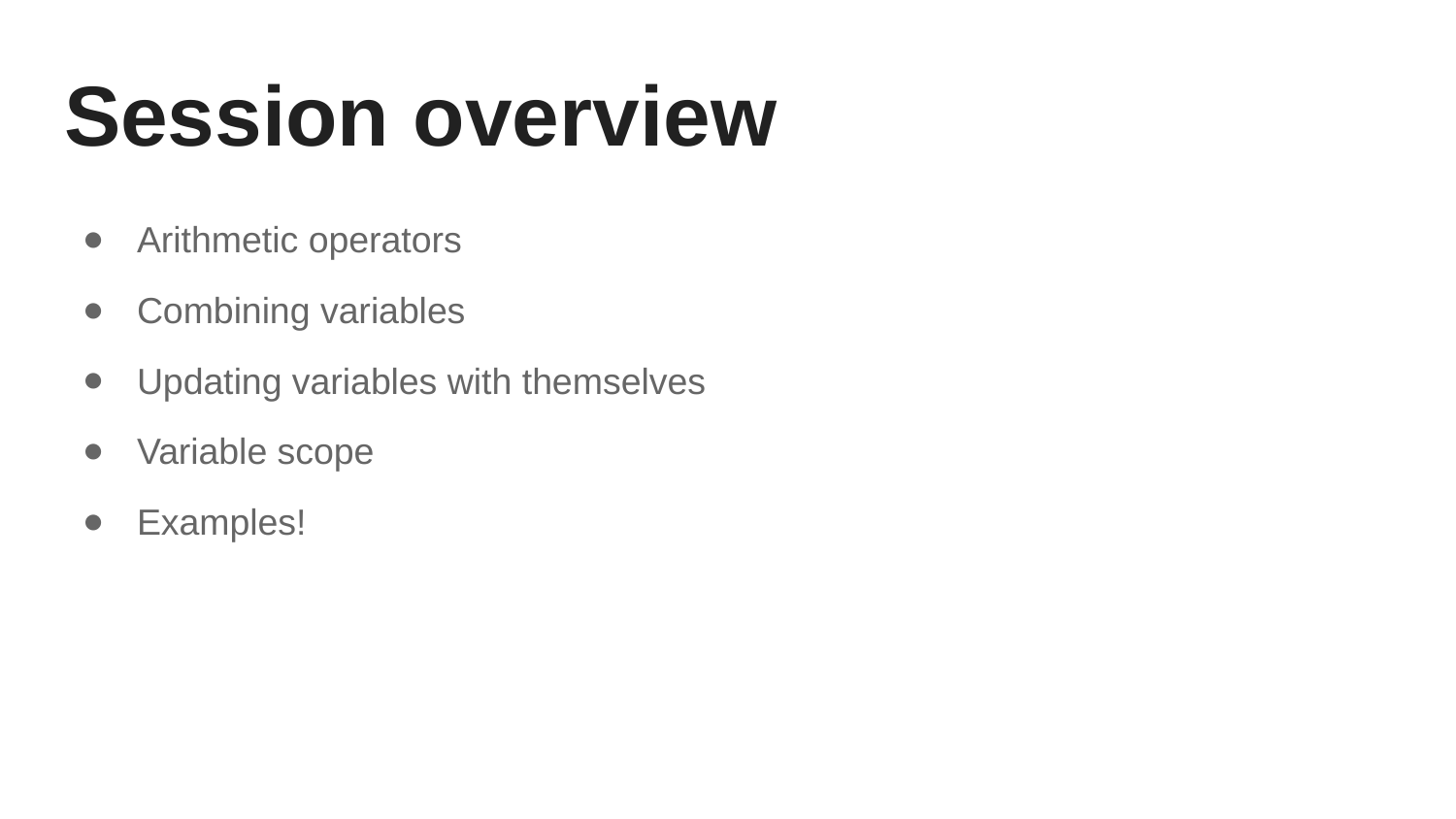

# Session overview
Arithmetic operators
Combining variables
Updating variables with themselves
Variable scope
Examples!